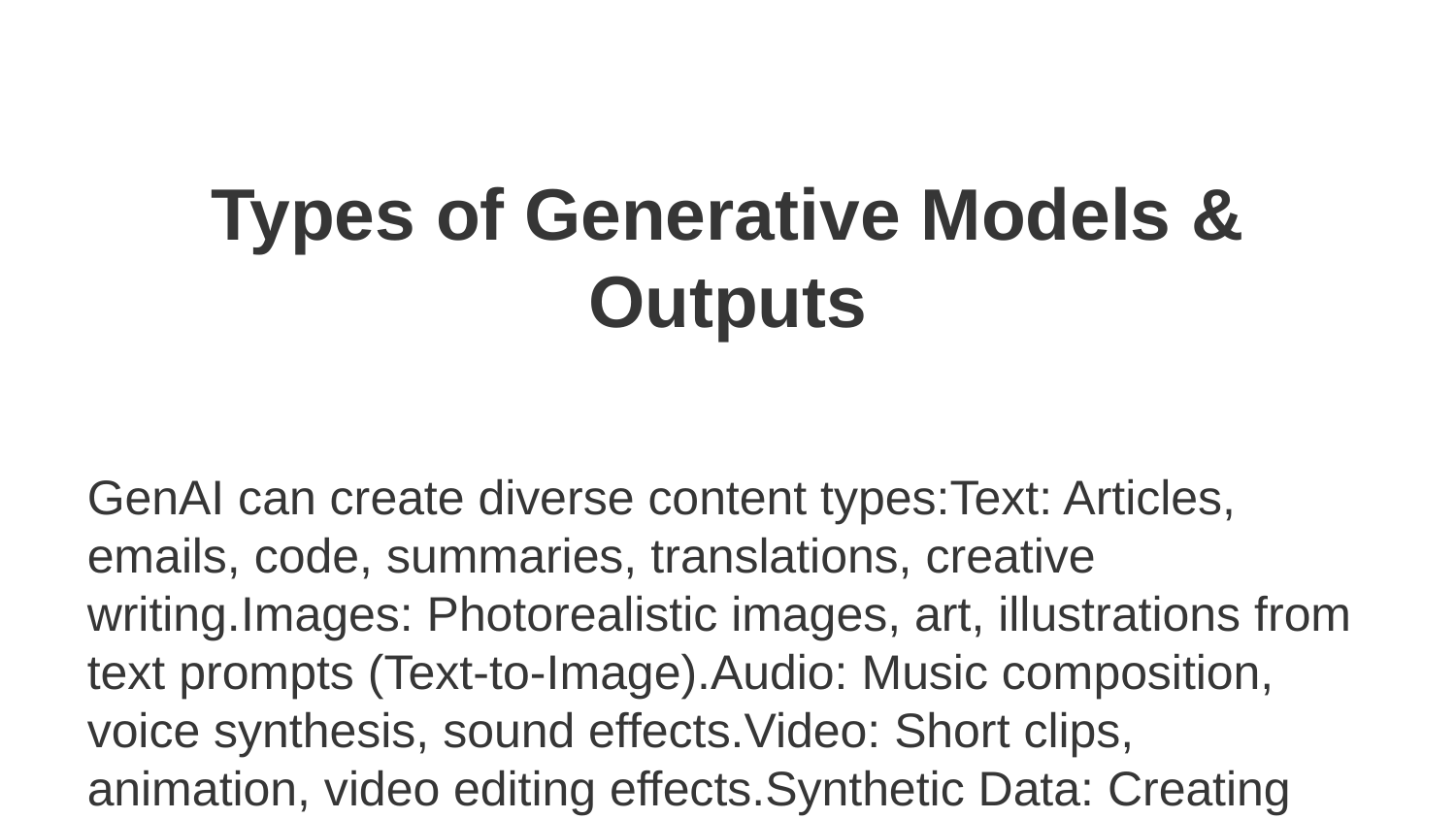

Types of Generative Models & Outputs
GenAI can create diverse content types:Text: Articles, emails, code, summaries, translations, creative writing.Images: Photorealistic images, art, illustrations from text prompts (Text-to-Image).Audio: Music composition, voice synthesis, sound effects.Video: Short clips, animation, video editing effects.Synthetic Data: Creating artificial data for training other AI models, preserving privacy.